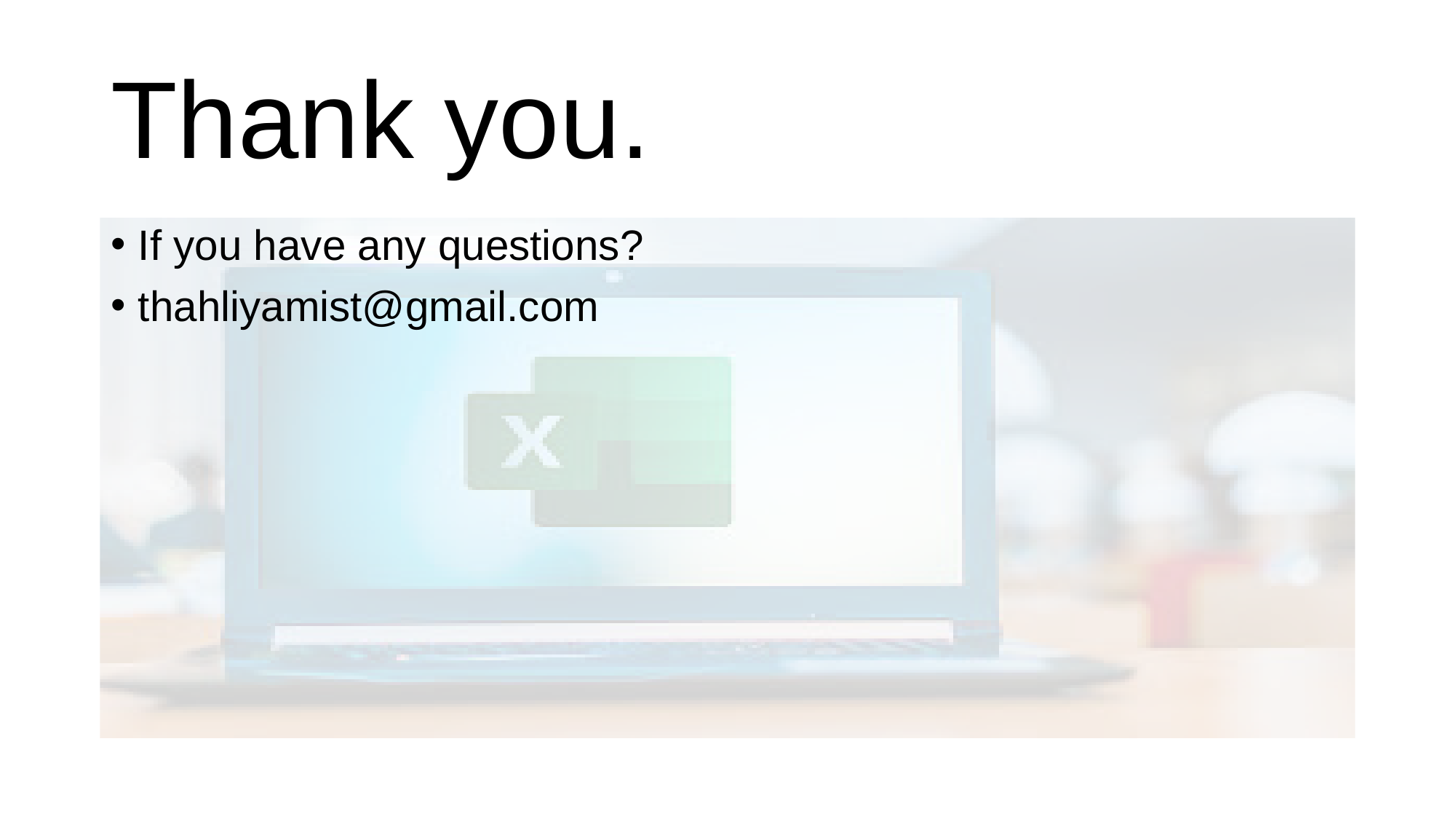

# Thank you.
If you have any questions?
thahliyamist@gmail.com